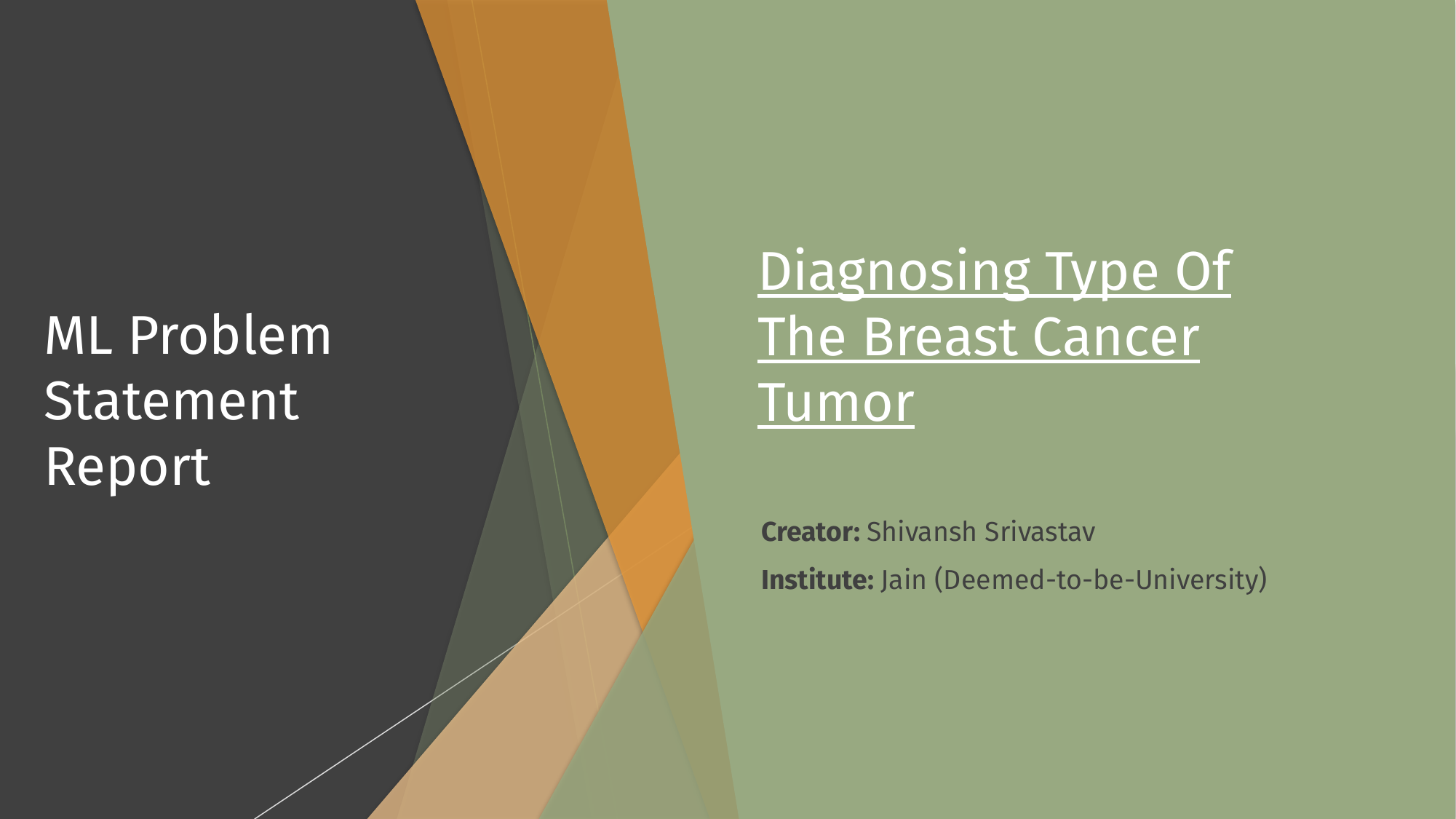

Diagnosing Type Of The Breast Cancer Tumor
ML Problem Statement Report

Creator: Shivansh Srivastav
Institute: Jain (Deemed-to-be-University)